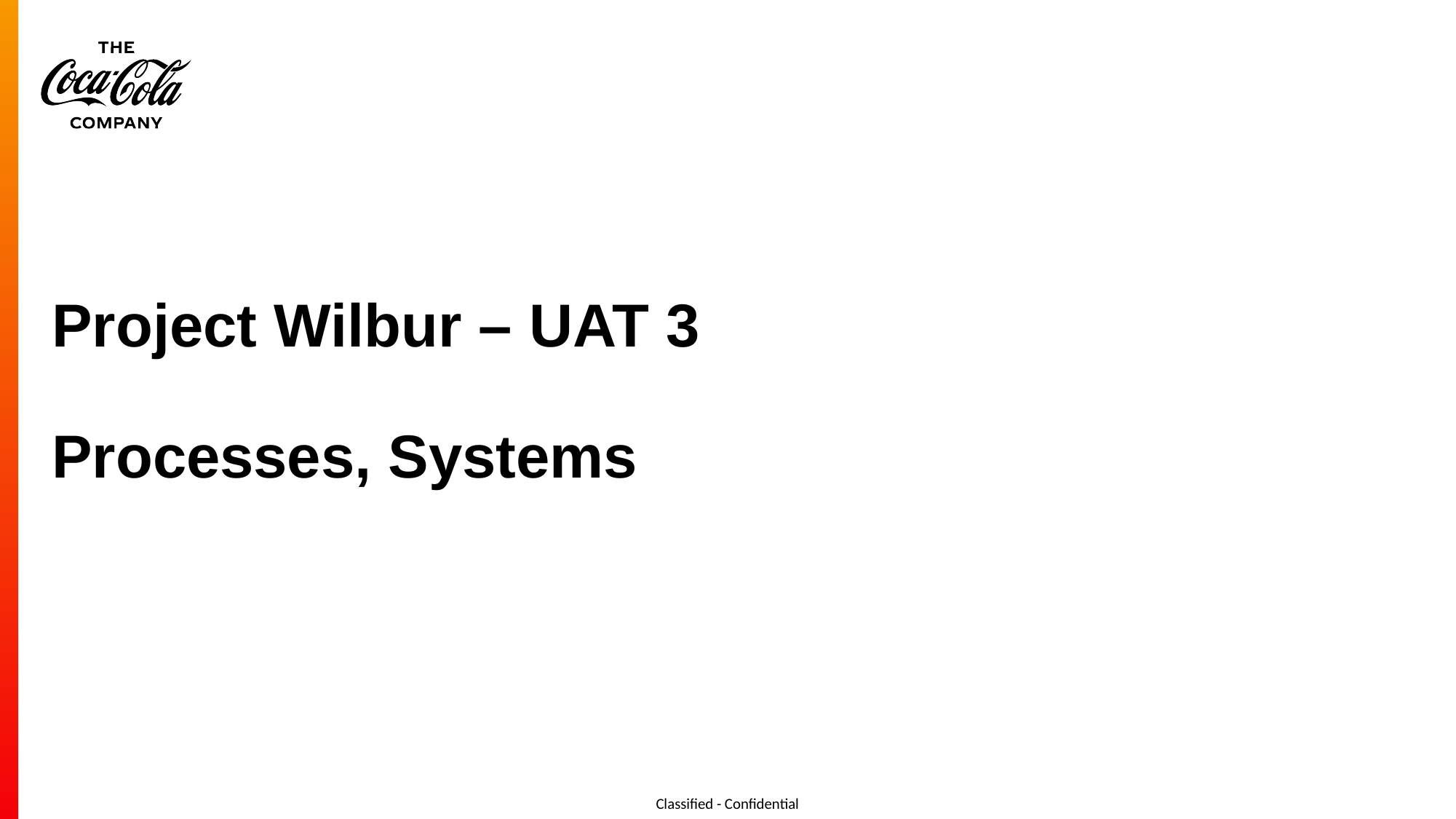

# Project Wilbur – UAT 3 Processes, Systems